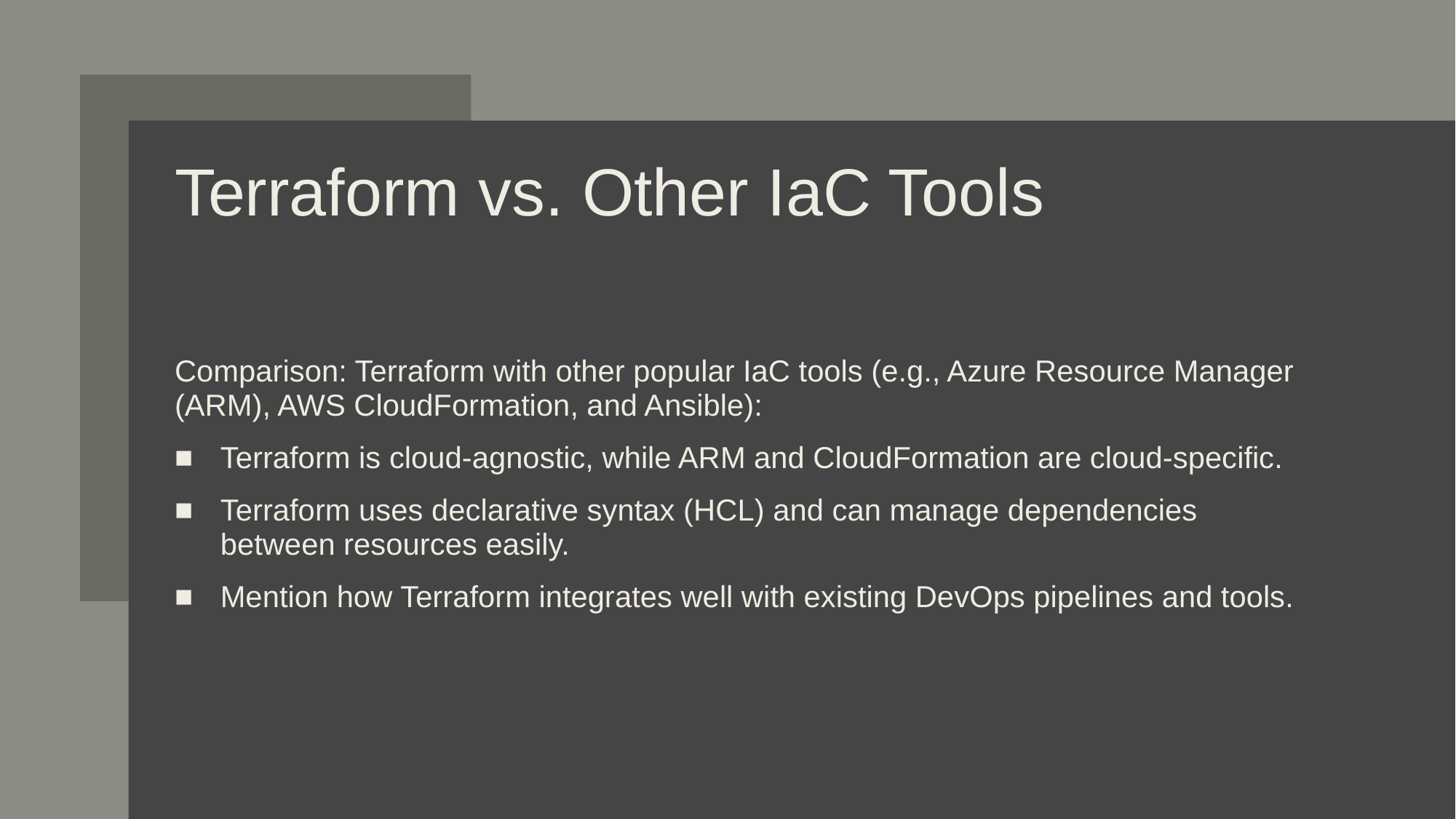

# Terraform vs. Other IaC Tools
Comparison: Terraform with other popular IaC tools (e.g., Azure Resource Manager (ARM), AWS CloudFormation, and Ansible):
Terraform is cloud-agnostic, while ARM and CloudFormation are cloud-specific.
Terraform uses declarative syntax (HCL) and can manage dependencies between resources easily.
Mention how Terraform integrates well with existing DevOps pipelines and tools.